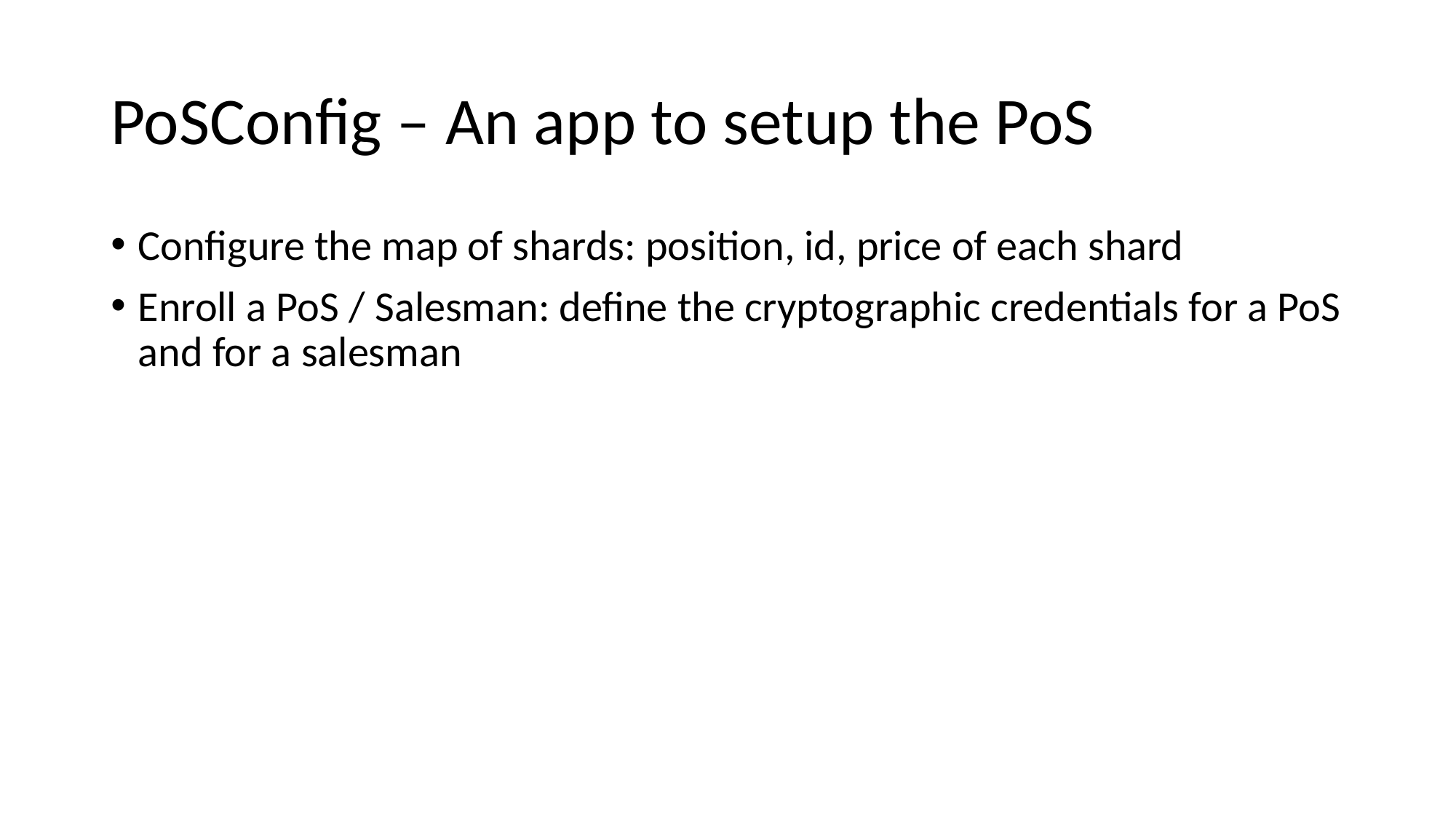

# PoSConfig – An app to setup the PoS
Configure the map of shards: position, id, price of each shard
Enroll a PoS / Salesman: define the cryptographic credentials for a PoS and for a salesman